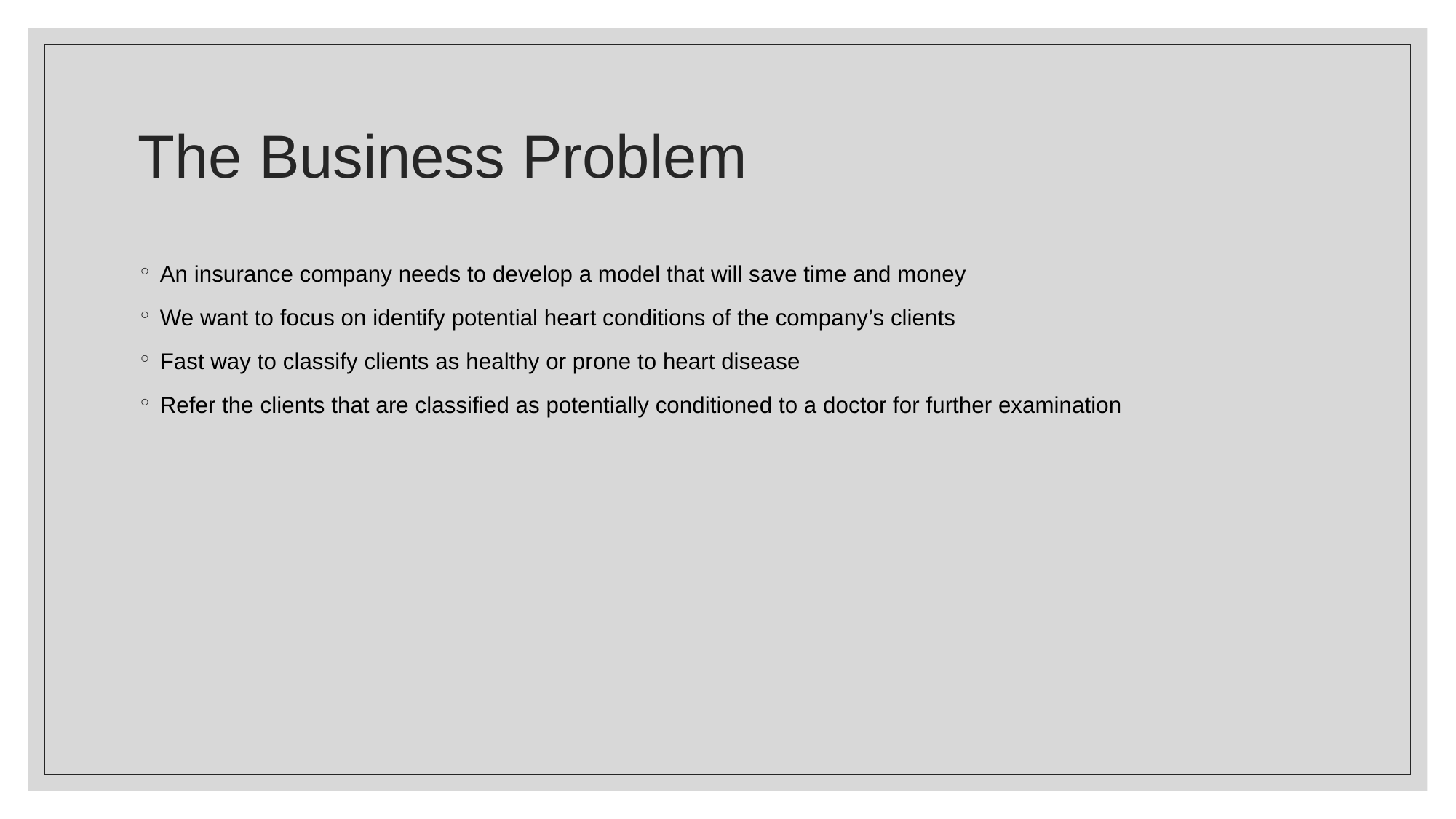

# The Business Problem
An insurance company needs to develop a model that will save time and money
We want to focus on identify potential heart conditions of the company’s clients
Fast way to classify clients as healthy or prone to heart disease
Refer the clients that are classified as potentially conditioned to a doctor for further examination